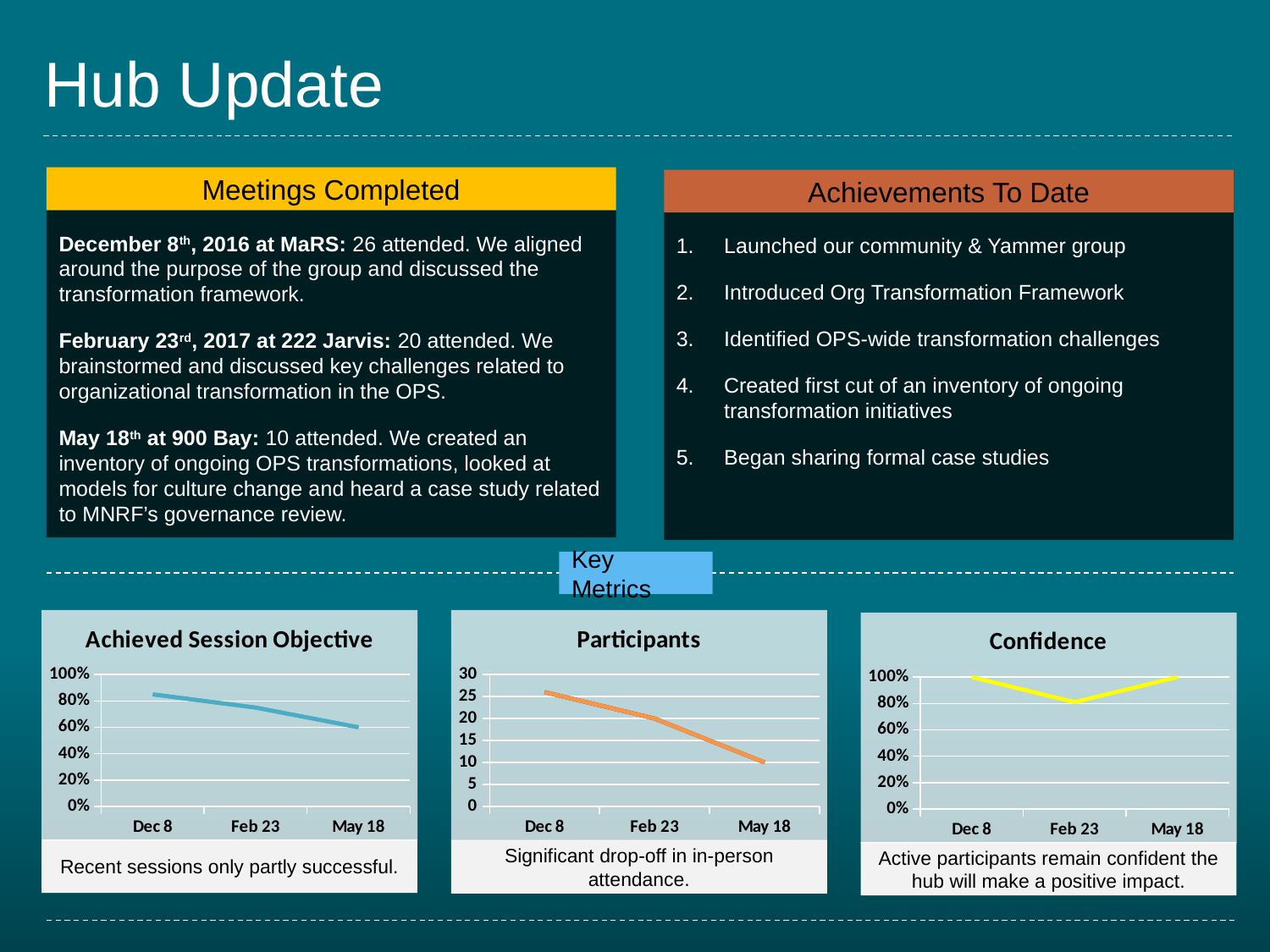

# Hub Update
Meetings Completed
December 8th, 2016 at MaRS: 26 attended. We aligned around the purpose of the group and discussed the transformation framework.
February 23rd, 2017 at 222 Jarvis: 20 attended. We brainstormed and discussed key challenges related to organizational transformation in the OPS.
May 18th at 900 Bay: 10 attended. We created an inventory of ongoing OPS transformations, looked at models for culture change and heard a case study related to MNRF’s governance review.
Achievements To Date
Launched our community & Yammer group
Introduced Org Transformation Framework
Identified OPS-wide transformation challenges
Created first cut of an inventory of ongoing transformation initiatives
Began sharing formal case studies
Key Metrics

### Chart: Achieved Session Objective

| Category | Achieved Objective | Achieved Objective |
|---|---|---|
| Dec 8 | 0.85 | 0.85 |
| Feb 23 | 0.75 | 0.75 |
| May 18 | 0.6 | 0.6 |
Recent sessions only partly successful.

### Chart: Participants

| Category | Attendance | Attendance | Attendance | Attendance |
|---|---|---|---|---|
| Dec 8 | 26.0 | 26.0 | 26.0 | 26.0 |
| Feb 23 | 20.0 | 20.0 | 20.0 | 20.0 |
| May 18 | 10.0 | 10.0 | 10.0 | 10.0 |
Significant drop-off in in-person attendance.

### Chart: Confidence

| Category | Confidence |
|---|---|
| Dec 8 | 1.0 |
| Feb 23 | 0.81 |
| May 18 | 1.0 |
Active participants remain confident the hub will make a positive impact.